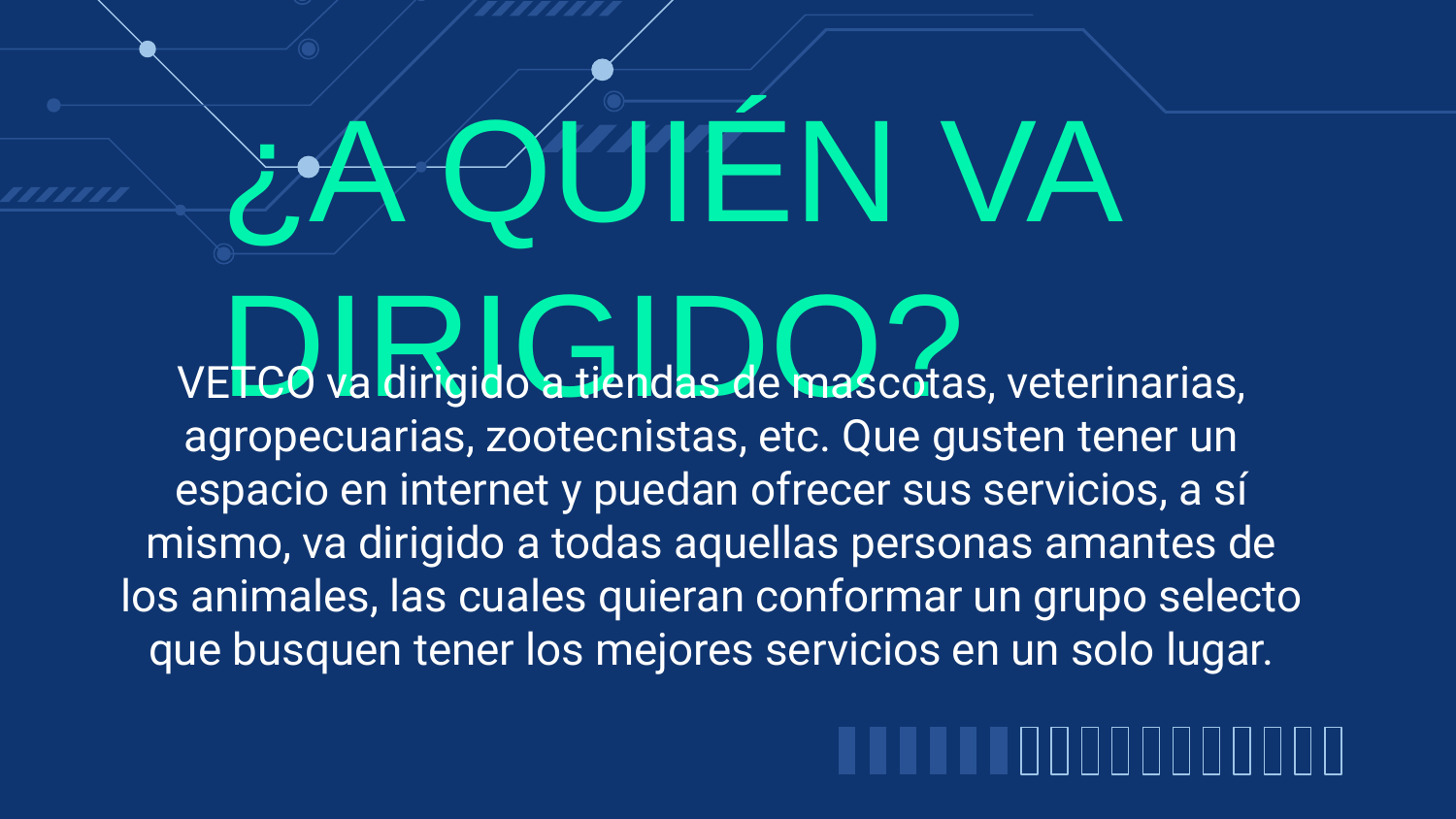

# ¿A QUIÉN VA DIRIGIDO?
VETCO va dirigido a tiendas de mascotas, veterinarias, agropecuarias, zootecnistas, etc. Que gusten tener un espacio en internet y puedan ofrecer sus servicios, a sí mismo, va dirigido a todas aquellas personas amantes de los animales, las cuales quieran conformar un grupo selecto que busquen tener los mejores servicios en un solo lugar.